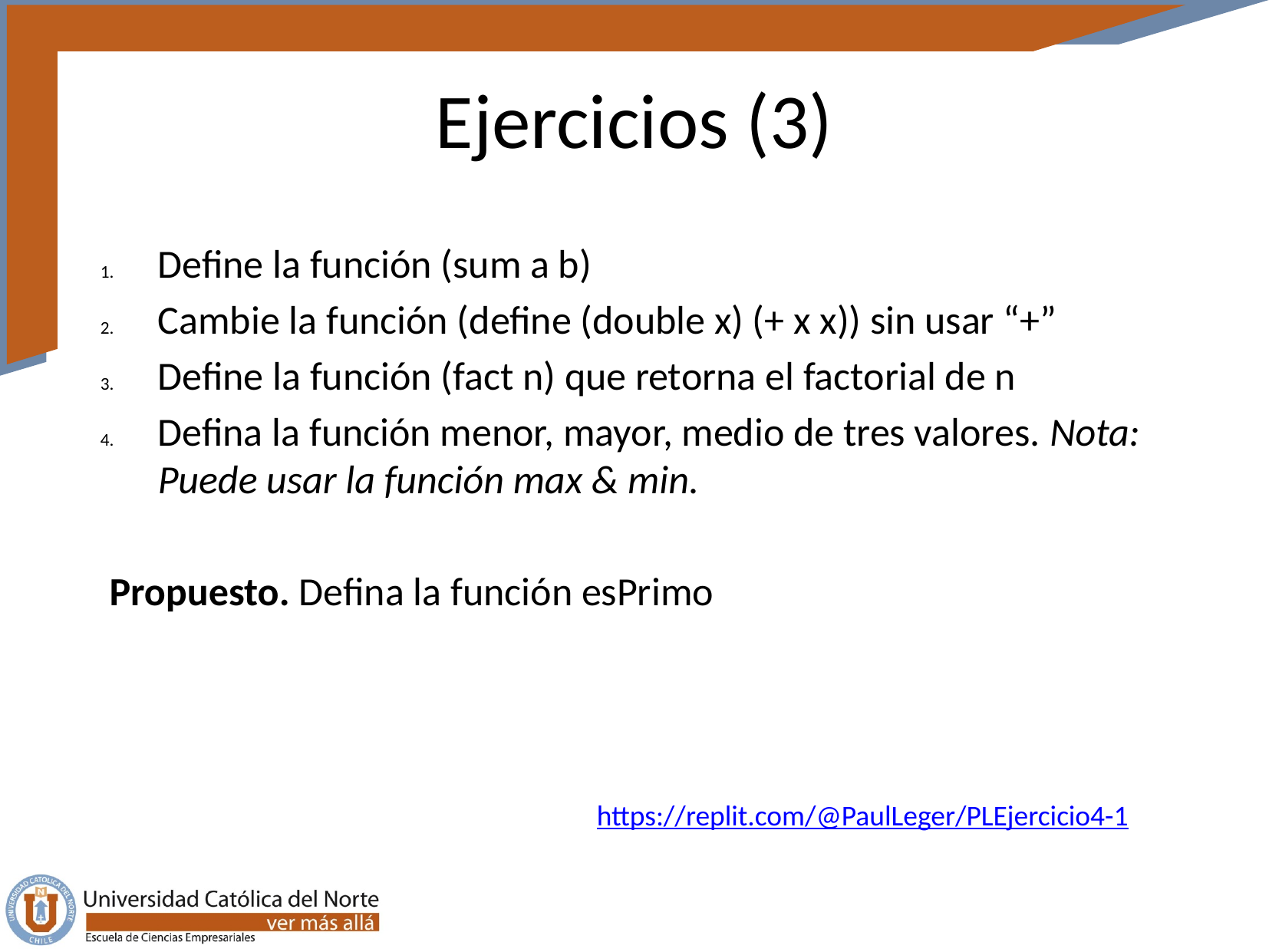

# Ejercicios (3)
Define la función (sum a b)
Cambie la función (define (double x) (+ x x)) sin usar “+”
Define la función (fact n) que retorna el factorial de n
Defina la función menor, mayor, medio de tres valores. Nota: Puede usar la función max & min.

 Propuesto. Defina la función esPrimo
https://replit.com/@PaulLeger/PLEjercicio4-1